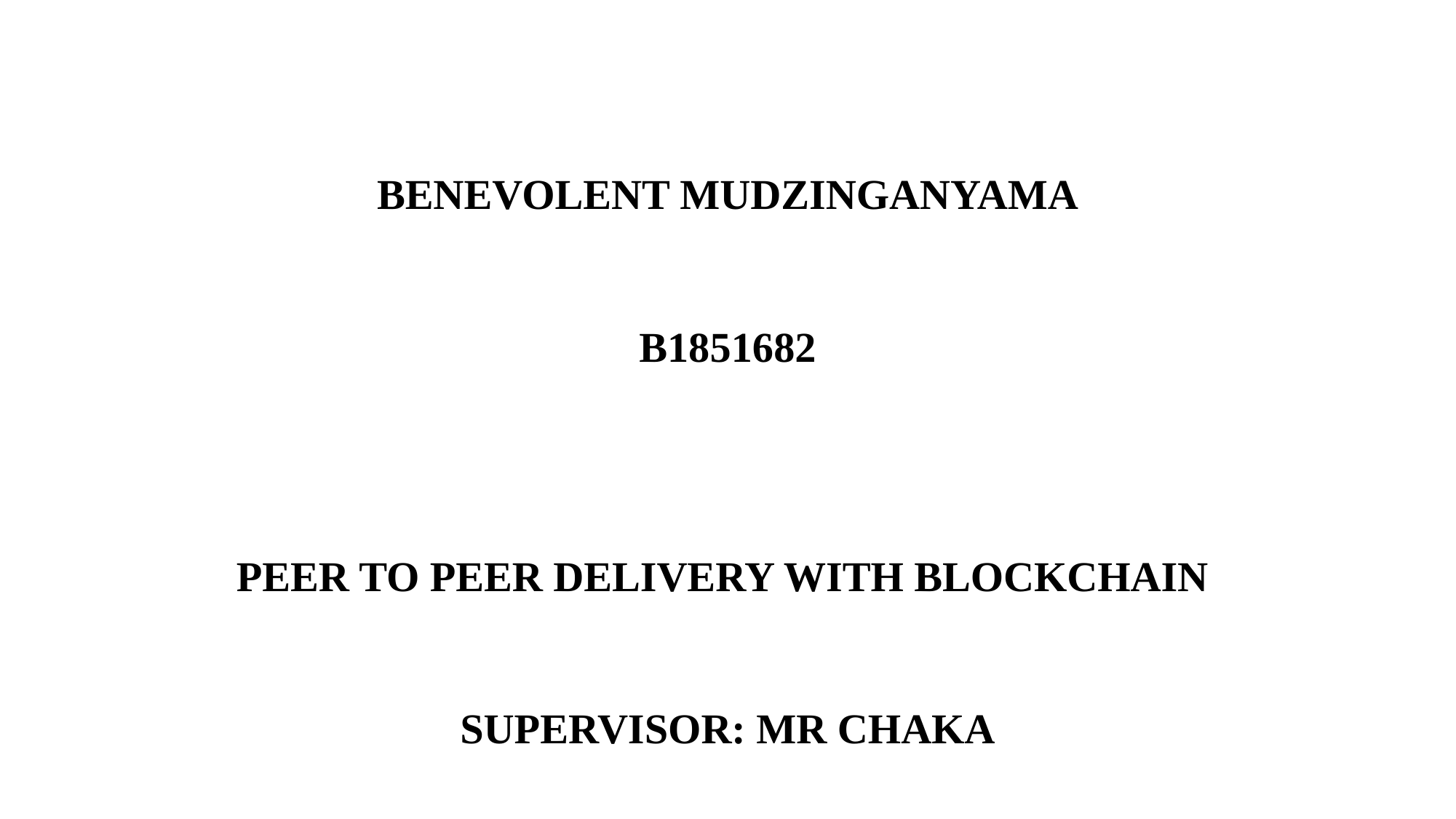

# BENEVOLENT MUDZINGANYAMA B1851682 PEER TO PEER DELIVERY WITH BLOCKCHAIN SUPERVISOR: MR CHAKA